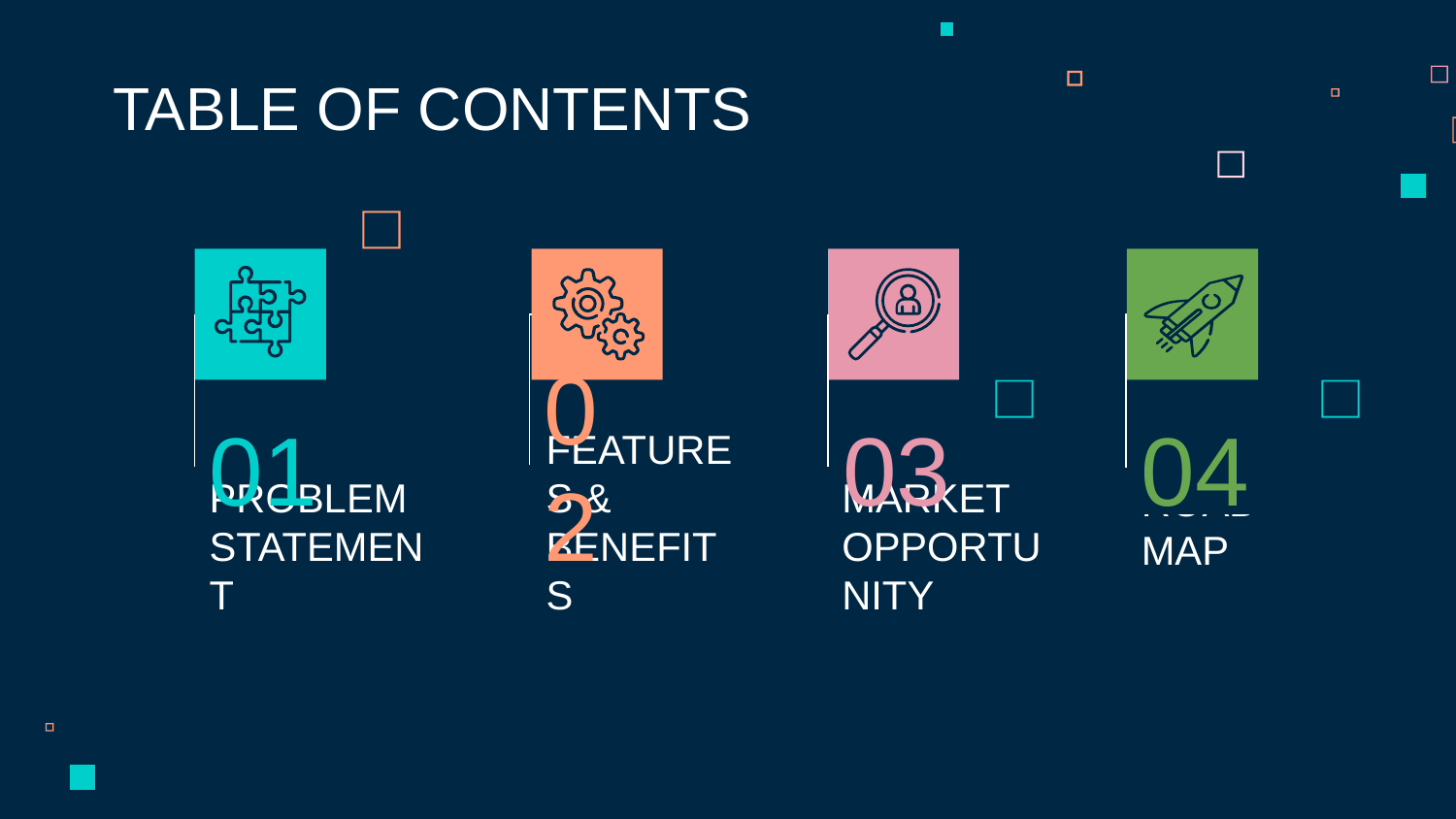

TABLE OF CONTENTS

04
01
03
02
ROAD MAP
# PROBLEM STATEMENT
FEATURES & BENEFITS
MARKET OPPORTUNITY